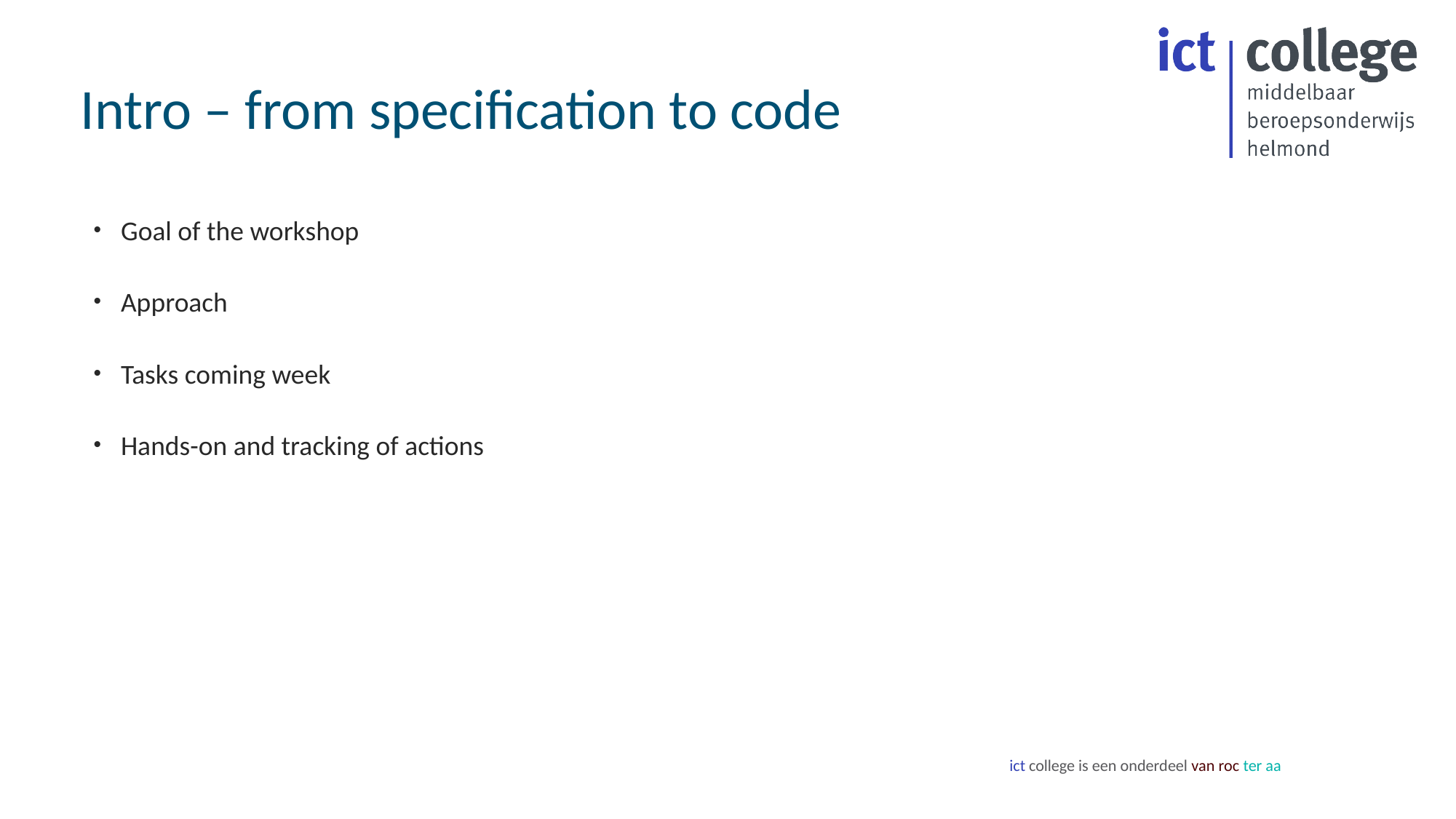

# Intro – from specification to code
Goal of the workshop
Approach
Tasks coming week
Hands-on and tracking of actions